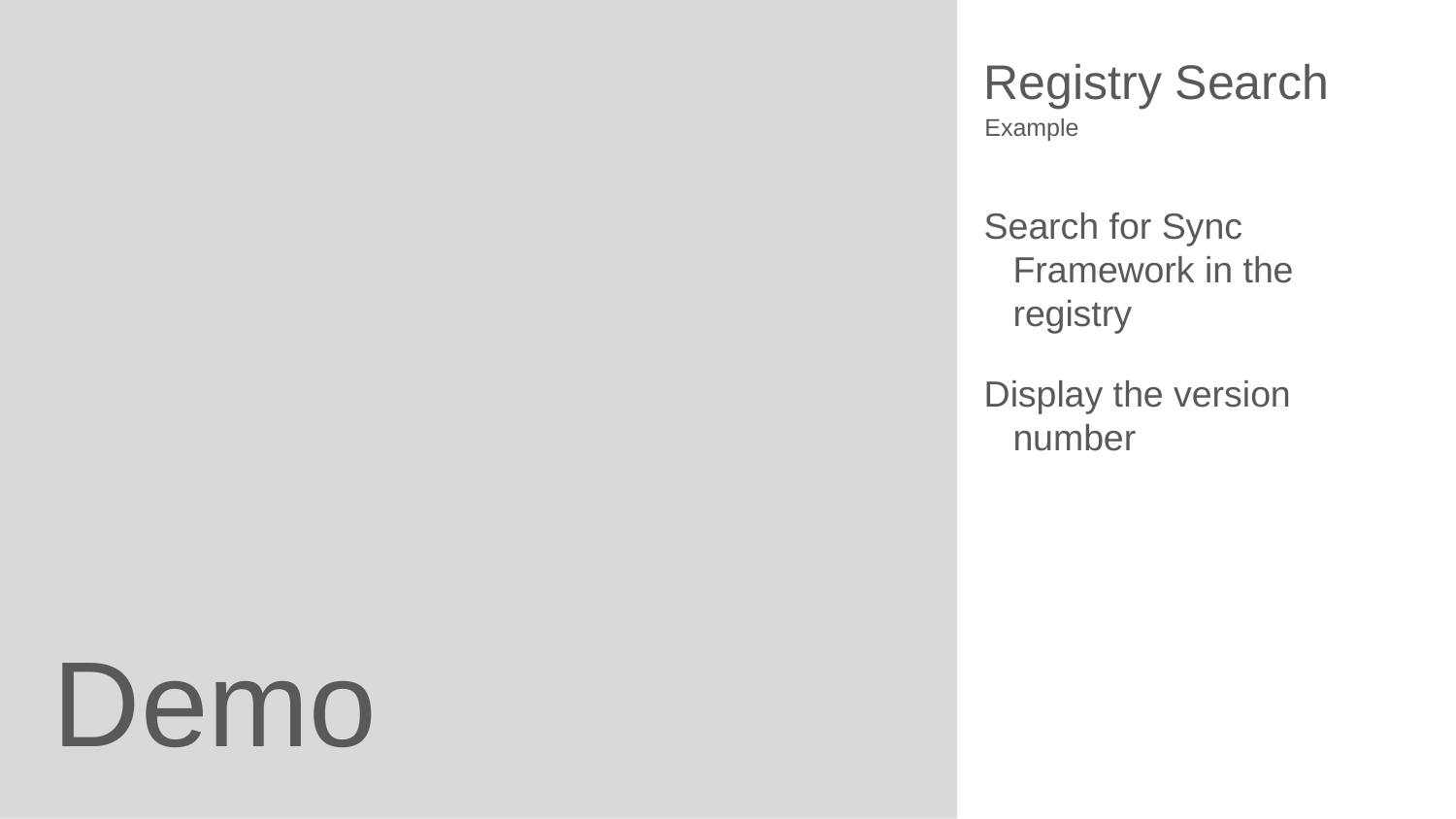

Registry Search
Example
Search for Sync Framework in the registry
Display the version number